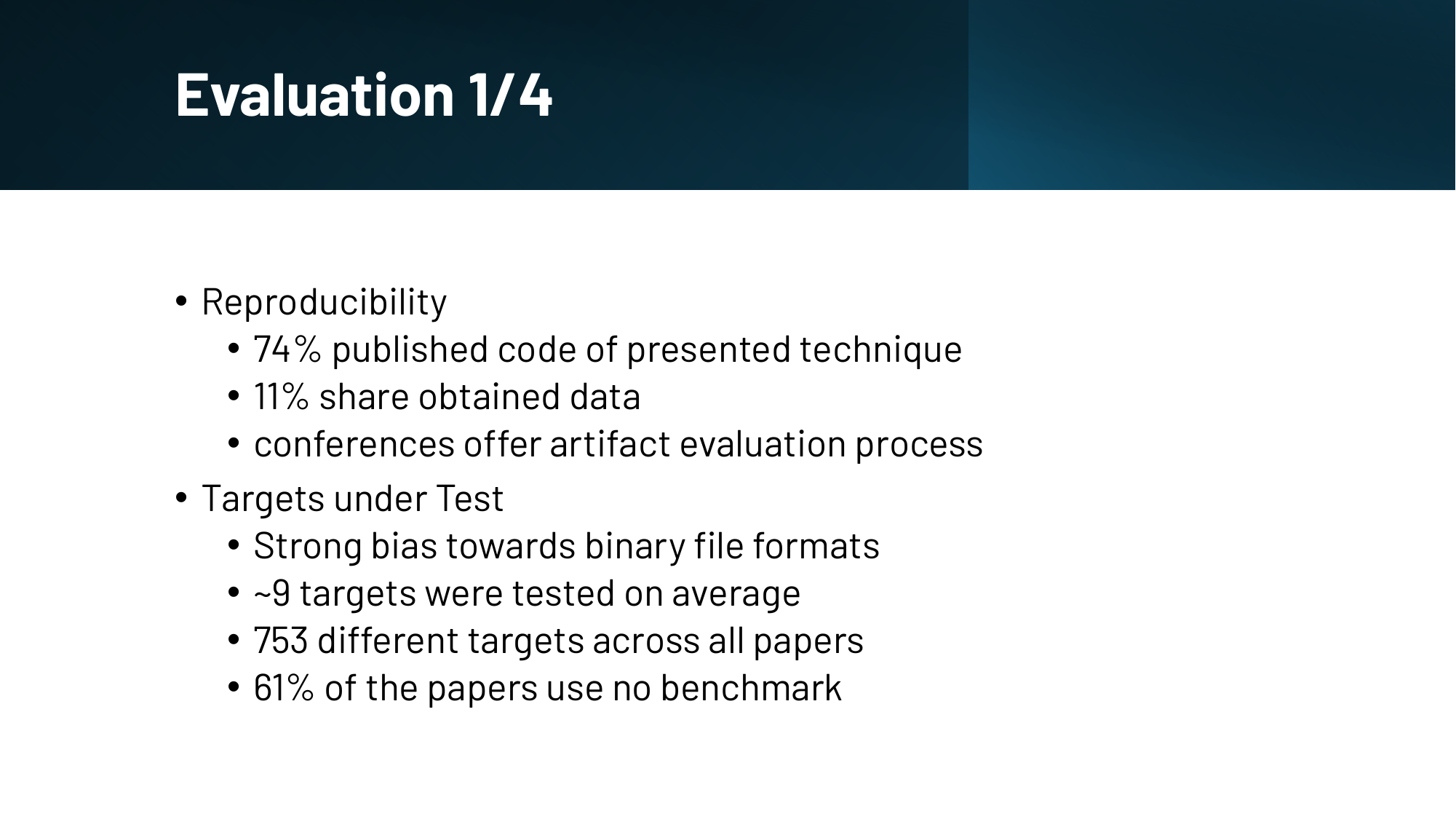

# Evaluation 1/4
Reproducibility
74% published code of presented technique
11% share obtained data
conferences offer artifact evaluation process
Targets under Test
Strong bias towards binary file formats
~9 targets were tested on average
753 different targets across all papers
61% of the papers use no benchmark